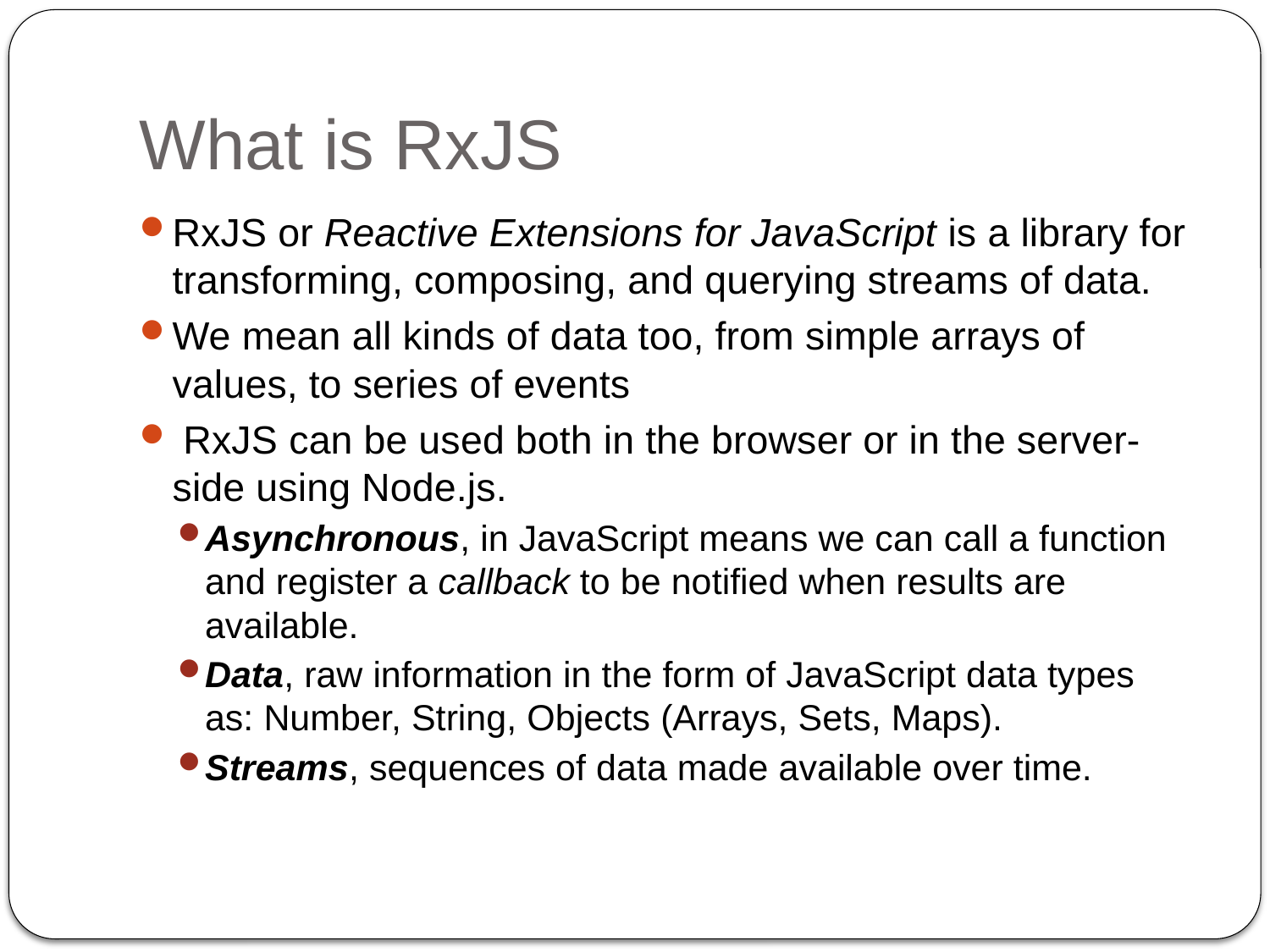

# What is RxJS
RxJS or Reactive Extensions for JavaScript is a library for transforming, composing, and querying streams of data.
We mean all kinds of data too, from simple arrays of values, to series of events
 RxJS can be used both in the browser or in the server-side using Node.js.
Asynchronous, in JavaScript means we can call a function and register a callback to be notified when results are available.
Data, raw information in the form of JavaScript data types as: Number, String, Objects (Arrays, Sets, Maps).
Streams, sequences of data made available over time.